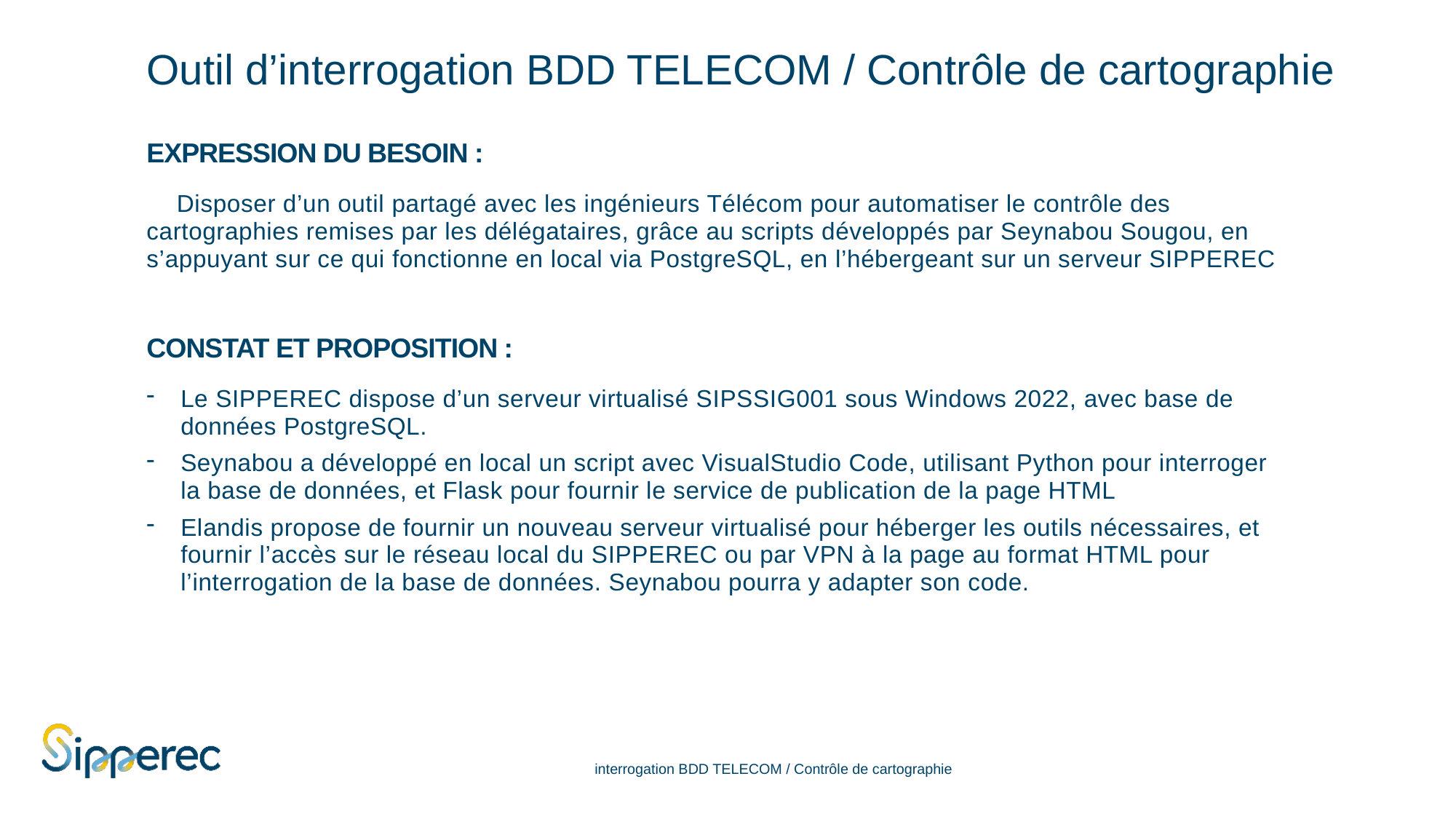

# Outil d’interrogation BDD TELECOM / Contrôle de cartographie
Expression du Besoin :
Disposer d’un outil partagé avec les ingénieurs Télécom pour automatiser le contrôle des cartographies remises par les délégataires, grâce au scripts développés par Seynabou Sougou, en s’appuyant sur ce qui fonctionne en local via PostgreSQL, en l’hébergeant sur un serveur SIPPEREC
Constat et proposition :
Le SIPPEREC dispose d’un serveur virtualisé SIPSSIG001 sous Windows 2022, avec base de données PostgreSQL.
Seynabou a développé en local un script avec VisualStudio Code, utilisant Python pour interroger la base de données, et Flask pour fournir le service de publication de la page HTML
Elandis propose de fournir un nouveau serveur virtualisé pour héberger les outils nécessaires, et fournir l’accès sur le réseau local du SIPPEREC ou par VPN à la page au format HTML pour l’interrogation de la base de données. Seynabou pourra y adapter son code.
interrogation BDD TELECOM / Contrôle de cartographie